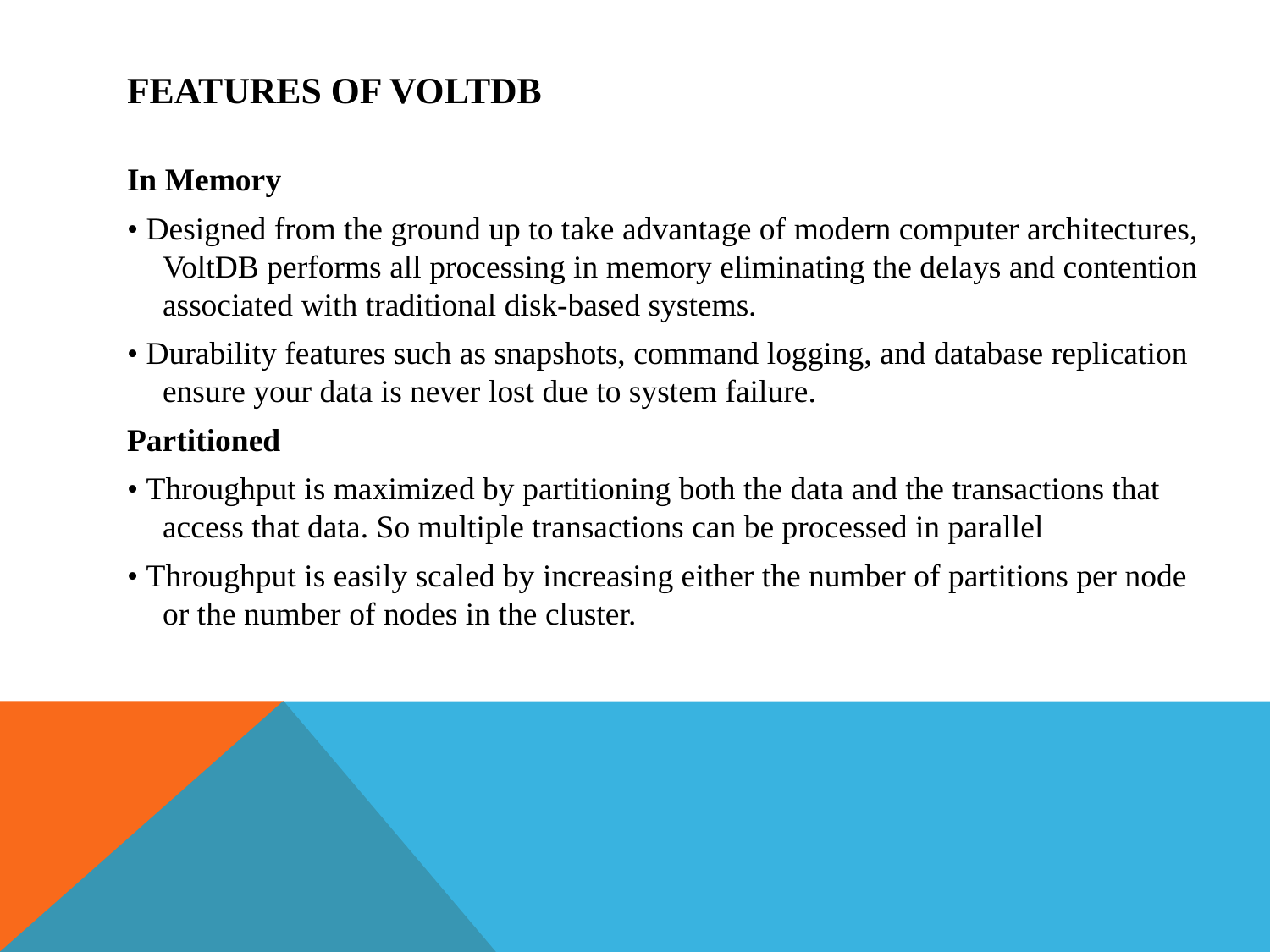

# Features of Voltdb
In Memory
• Designed from the ground up to take advantage of modern computer architectures, VoltDB performs all processing in memory eliminating the delays and contention associated with traditional disk-based systems.
• Durability features such as snapshots, command logging, and database replication ensure your data is never lost due to system failure.
Partitioned
• Throughput is maximized by partitioning both the data and the transactions that access that data. So multiple transactions can be processed in parallel
• Throughput is easily scaled by increasing either the number of partitions per node or the number of nodes in the cluster.